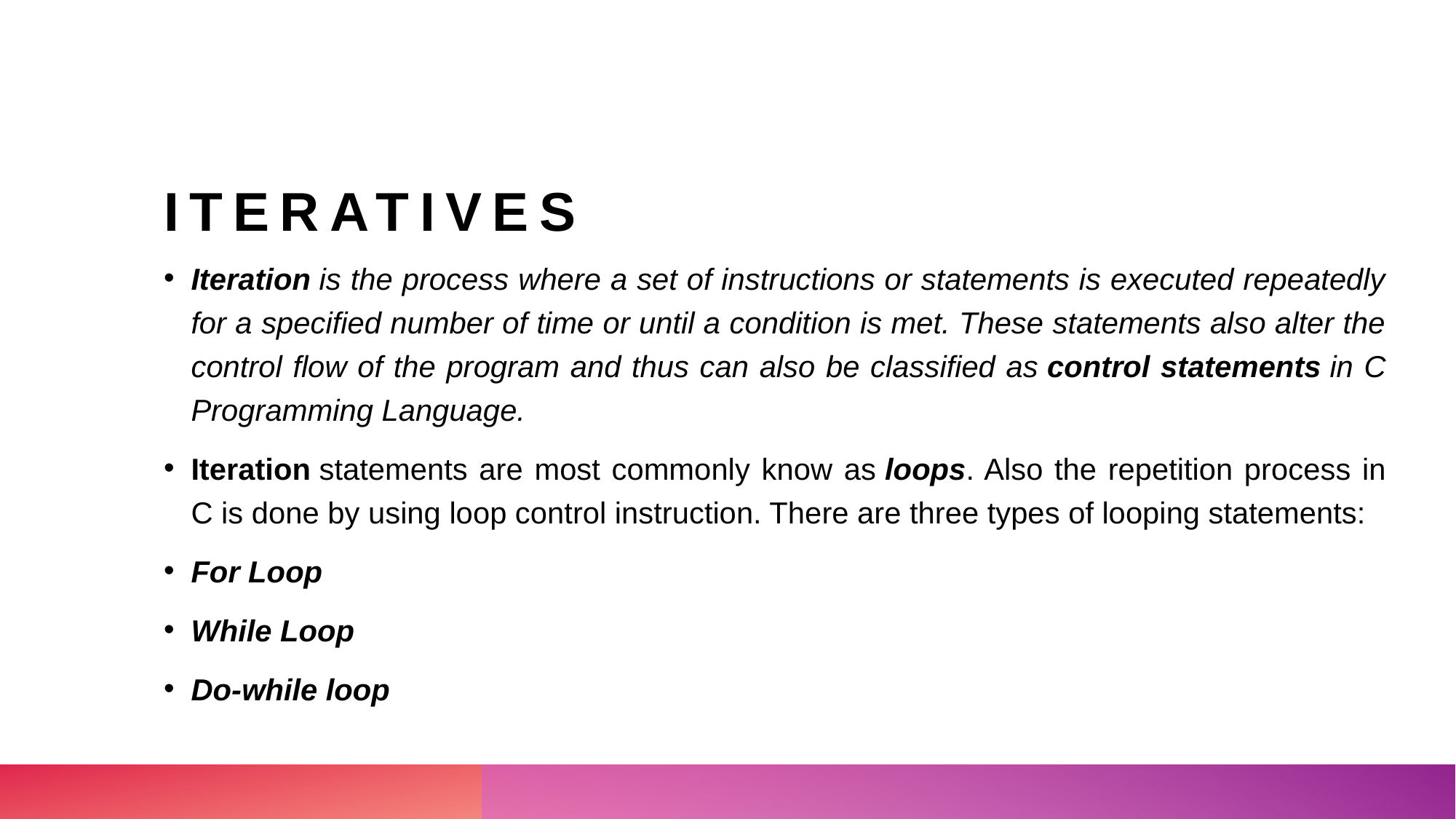

# iteratives
Iteration is the process where a set of instructions or statements is executed repeatedly for a specified number of time or until a condition is met. These statements also alter the control flow of the program and thus can also be classified as control statements in C Programming Language.
Iteration statements are most commonly know as loops. Also the repetition process in C is done by using loop control instruction. There are three types of looping statements:
For Loop
While Loop
Do-while loop